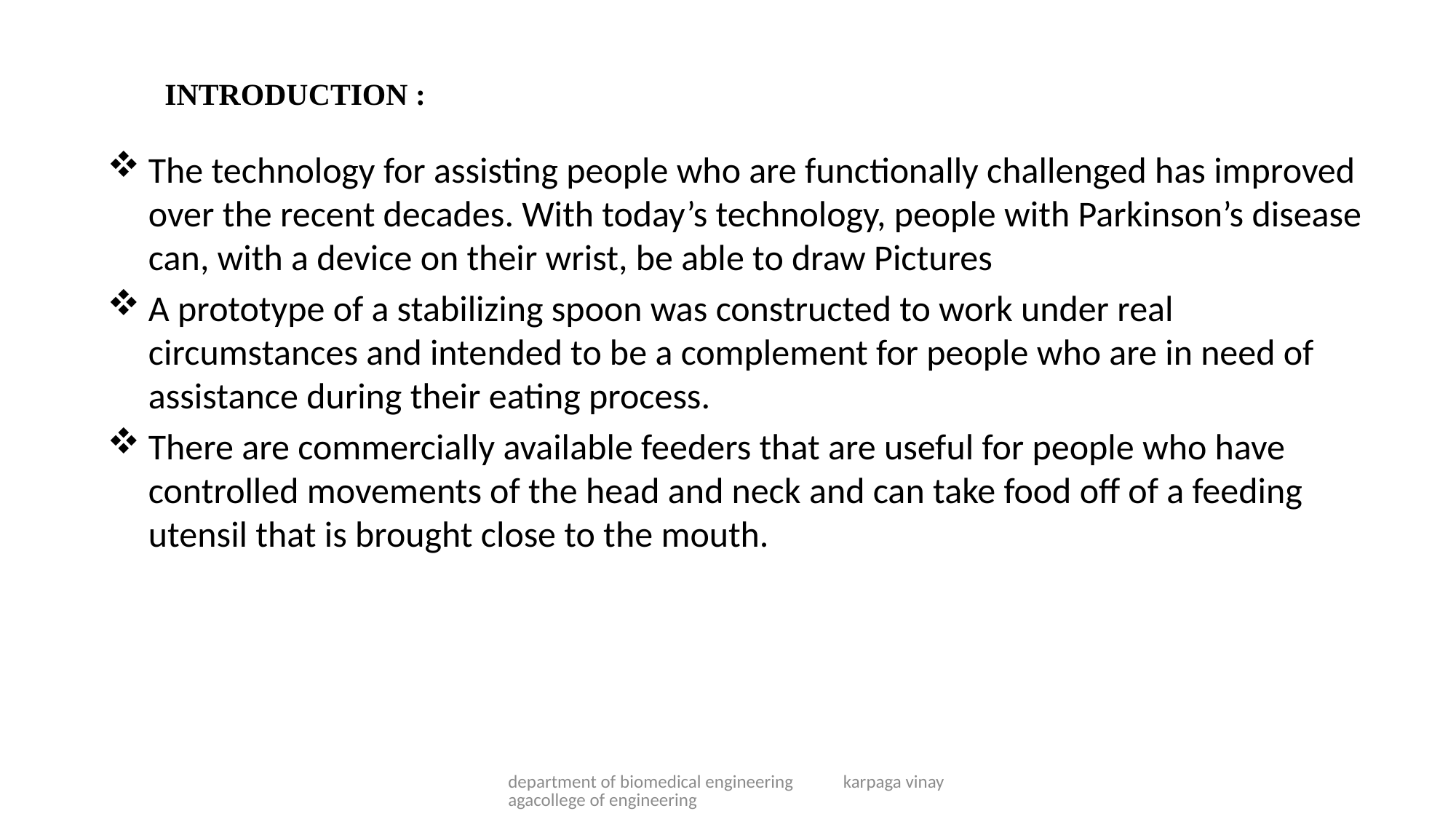

# INTRODUCTION :
The technology for assisting people who are functionally challenged has improved over the recent decades. With today’s technology, people with Parkinson’s disease can, with a device on their wrist, be able to draw Pictures
A prototype of a stabilizing spoon was constructed to work under real circumstances and intended to be a complement for people who are in need of assistance during their eating process.
There are commercially available feeders that are useful for people who have controlled movements of the head and neck and can take food off of a feeding utensil that is brought close to the mouth.
department of biomedical engineering            karpaga vinayagacollege of engineering